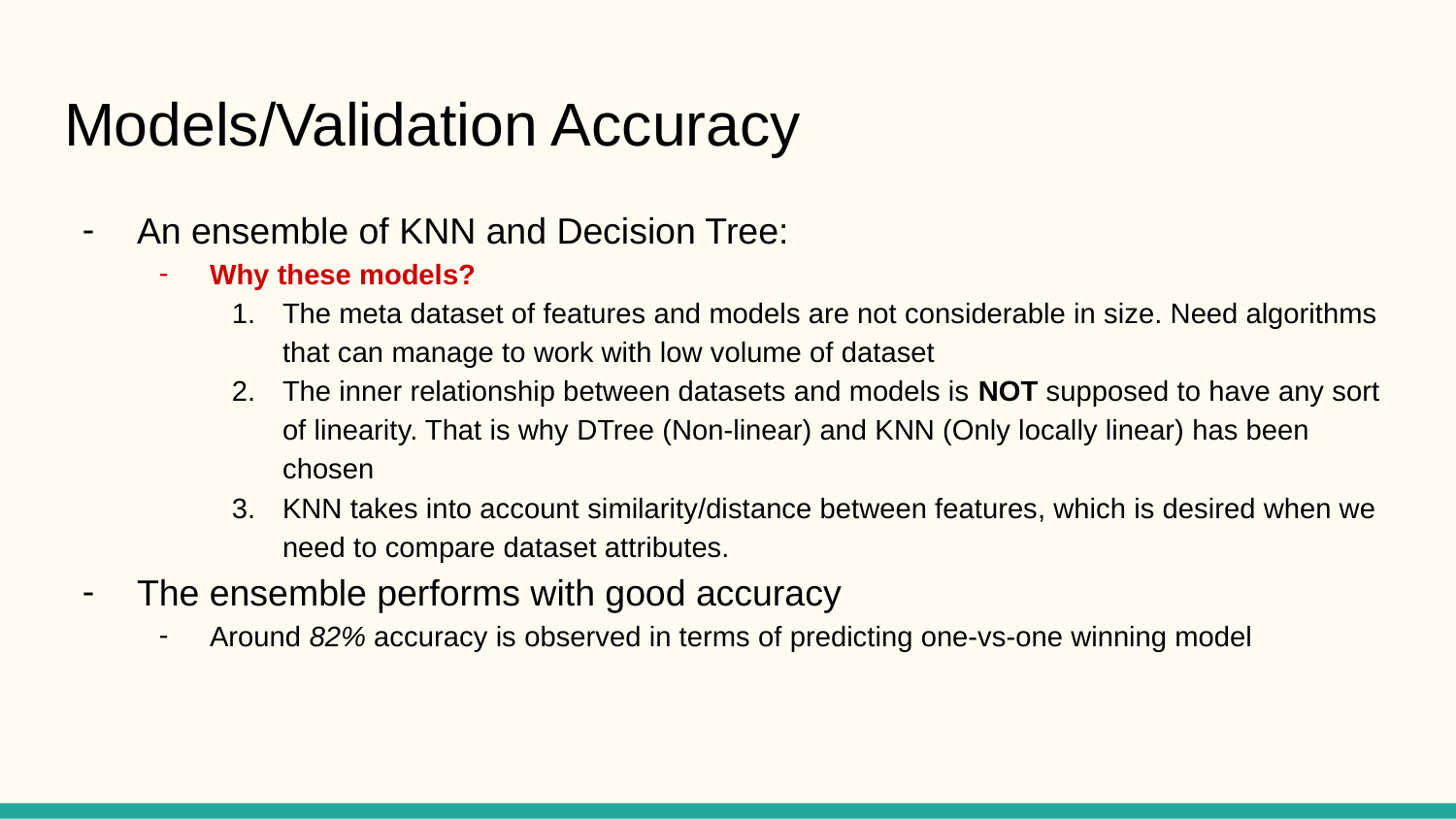

# Models/Validation Accuracy
An ensemble of KNN and Decision Tree:
Why these models?
The meta dataset of features and models are not considerable in size. Need algorithms that can manage to work with low volume of dataset
The inner relationship between datasets and models is NOT supposed to have any sort of linearity. That is why DTree (Non-linear) and KNN (Only locally linear) has been chosen
KNN takes into account similarity/distance between features, which is desired when we need to compare dataset attributes.
The ensemble performs with good accuracy
Around 82% accuracy is observed in terms of predicting one-vs-one winning model